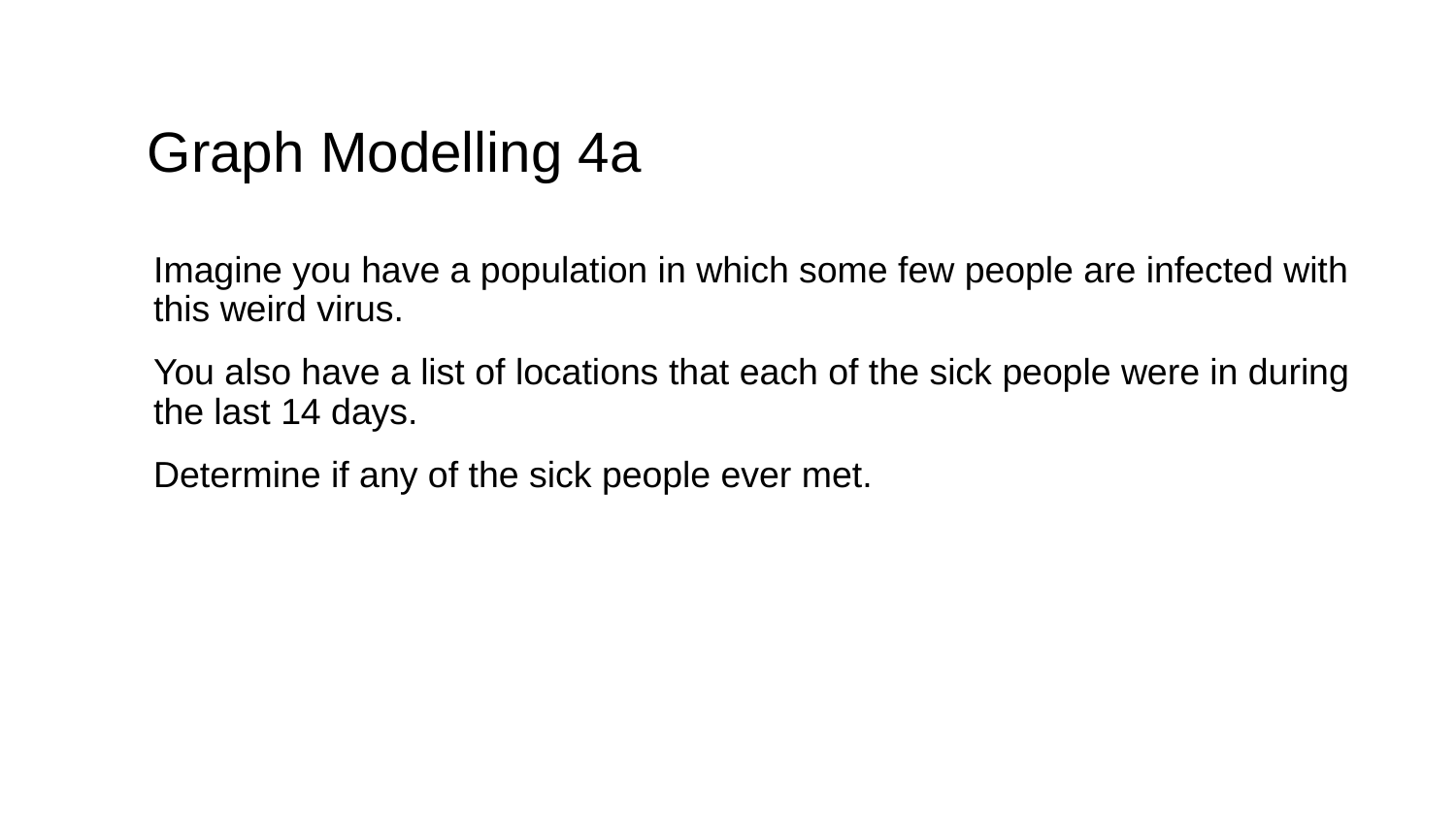

# Graph Modelling 4a
Imagine you have a population in which some few people are infected with this weird virus.
You also have a list of locations that each of the sick people were in during the last 14 days.
Determine if any of the sick people ever met.